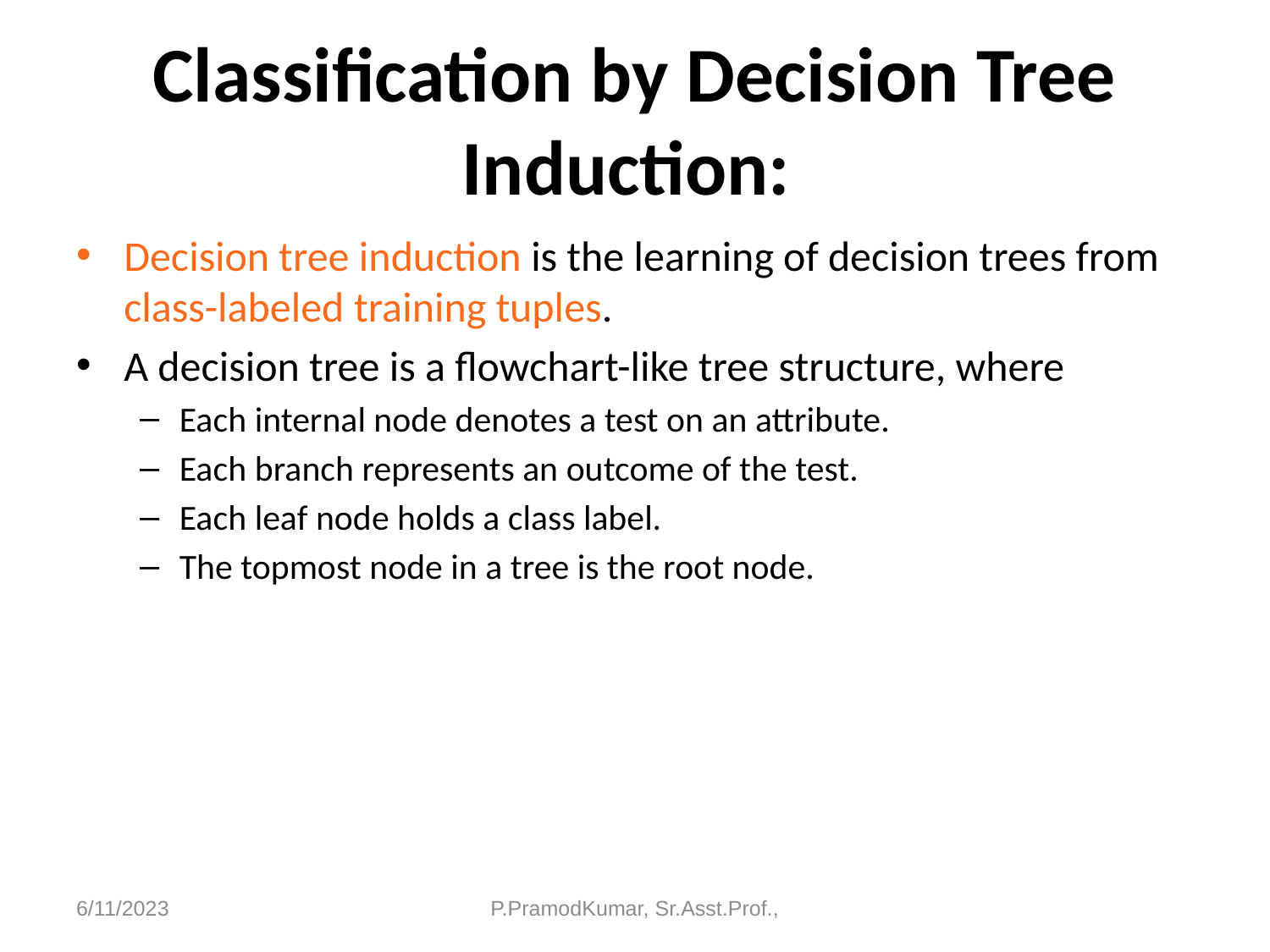

# Classification by Decision Tree Induction:
Decision tree induction is the learning of decision trees from class-labeled training tuples.
A decision tree is a flowchart-like tree structure, where
Each internal node denotes a test on an attribute.
Each branch represents an outcome of the test.
Each leaf node holds a class label.
The topmost node in a tree is the root node.

6/11/2023
P.PramodKumar, Sr.Asst.Prof.,